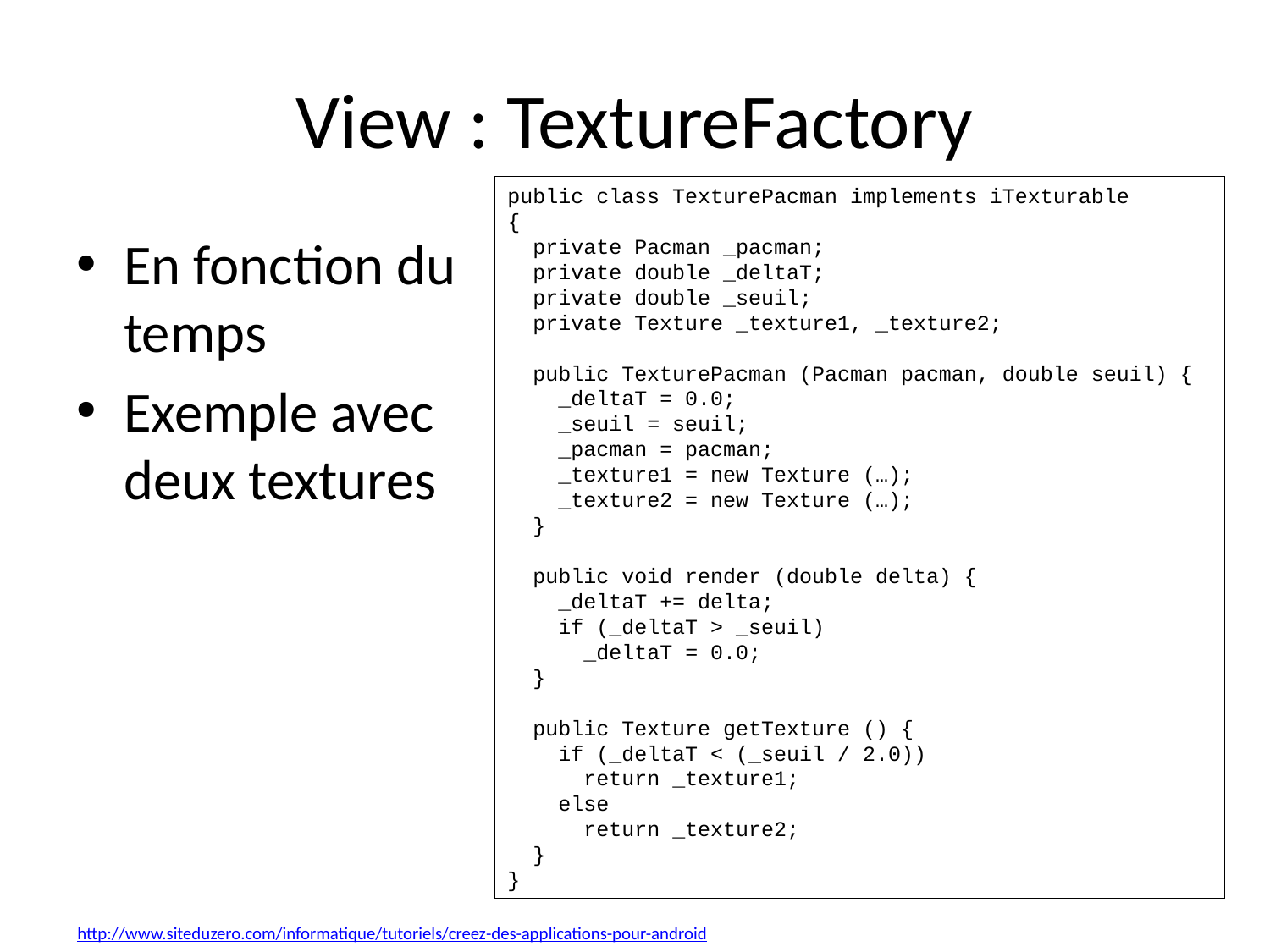

# View : TextureFactory
public class TexturePacman implements iTexturable
{
  private Pacman _pacman;
  private double _deltaT;
  private double _seuil;
  private Texture _texture1, _texture2;

  public TexturePacman (Pacman pacman, double seuil) {
    _deltaT = 0.0;
    _seuil = seuil;
    _pacman = pacman;
    _texture1 = new Texture (…);
    _texture2 = new Texture (…);
  }

  public void render (double delta) {
    _deltaT += delta;
    if (_deltaT > _seuil)
      _deltaT = 0.0;
  }

  public Texture getTexture () {
    if (_deltaT < (_seuil / 2.0))
      return _texture1;
    else
      return _texture2;
  }
}
En fonction du
temps
Exemple avec
deux textures